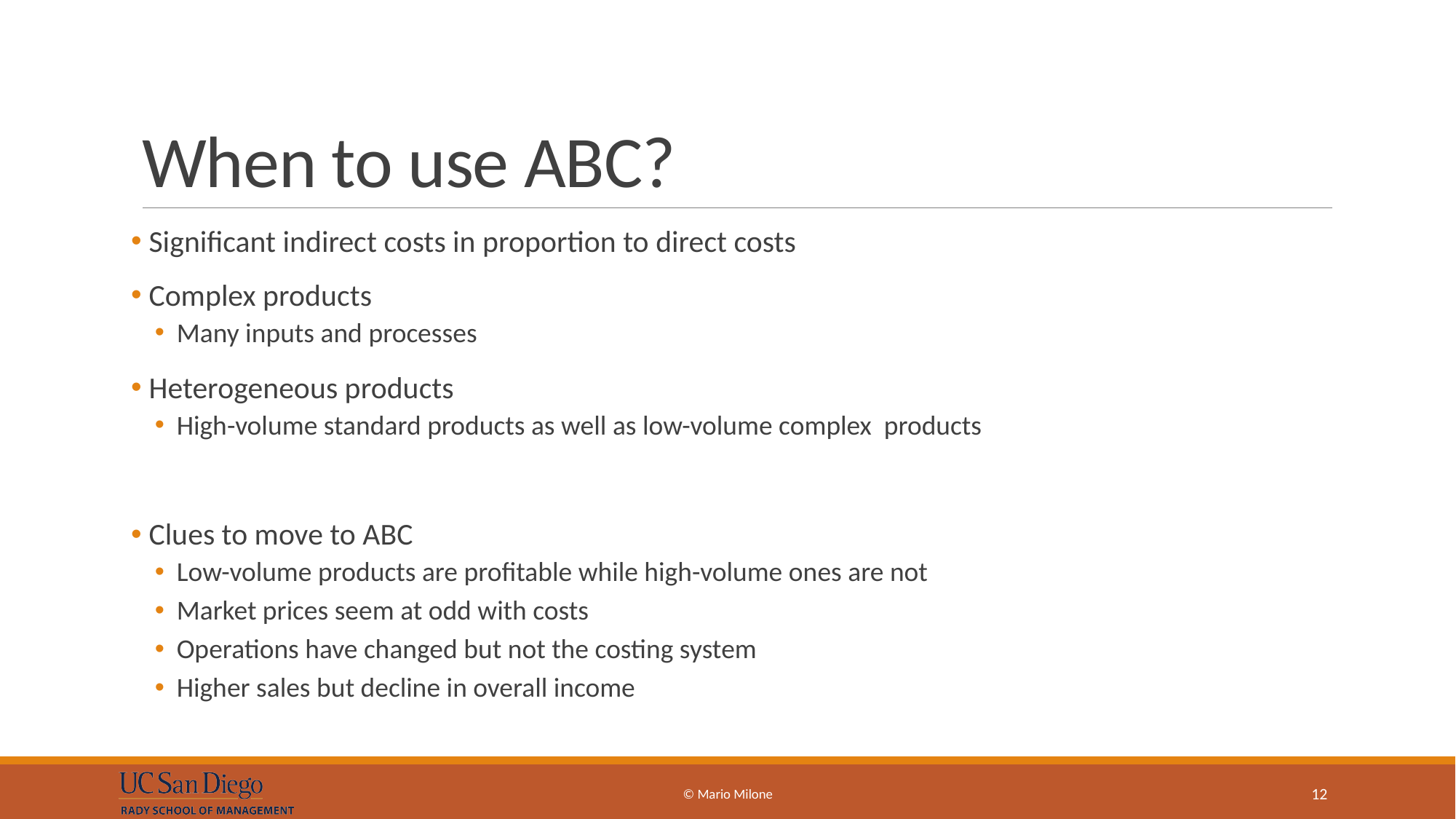

# When to use ABC?
 Significant indirect costs in proportion to direct costs
 Complex products
Many inputs and processes
 Heterogeneous products
High-volume standard products as well as low-volume complex  products

 Clues to move to ABC
Low-volume products are profitable while high-volume ones are not
Market prices seem at odd with costs
Operations have changed but not the costing system
Higher sales but decline in overall income
© Mario Milone
12